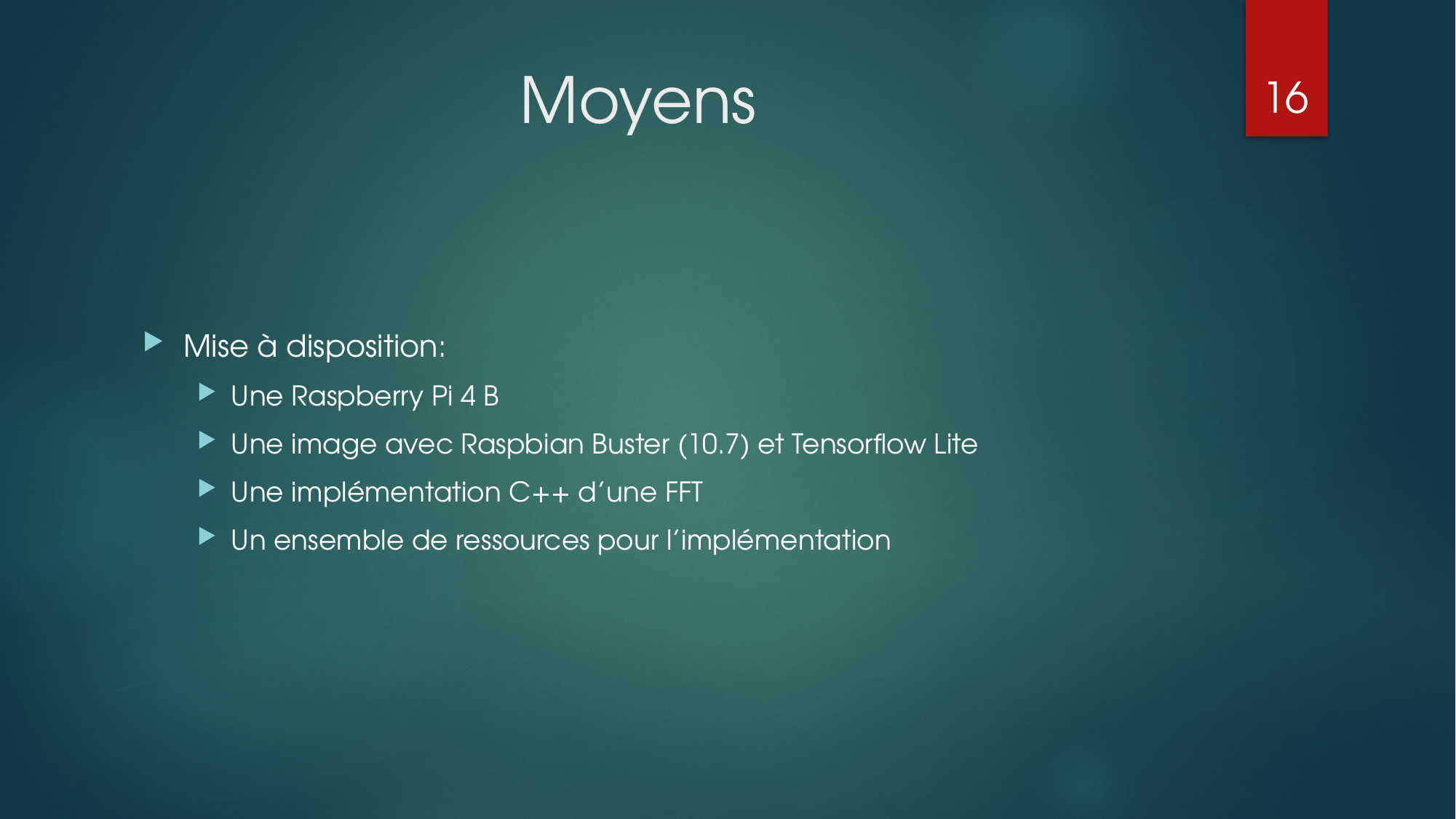

16
# Moyens
Mise à disposition:
Une Raspberry Pi 4 B
Une image avec Raspbian Buster (10.7) et Tensorflow Lite
Une implémentation C++ d’une FFT
Un ensemble de ressources pour l’implémentation